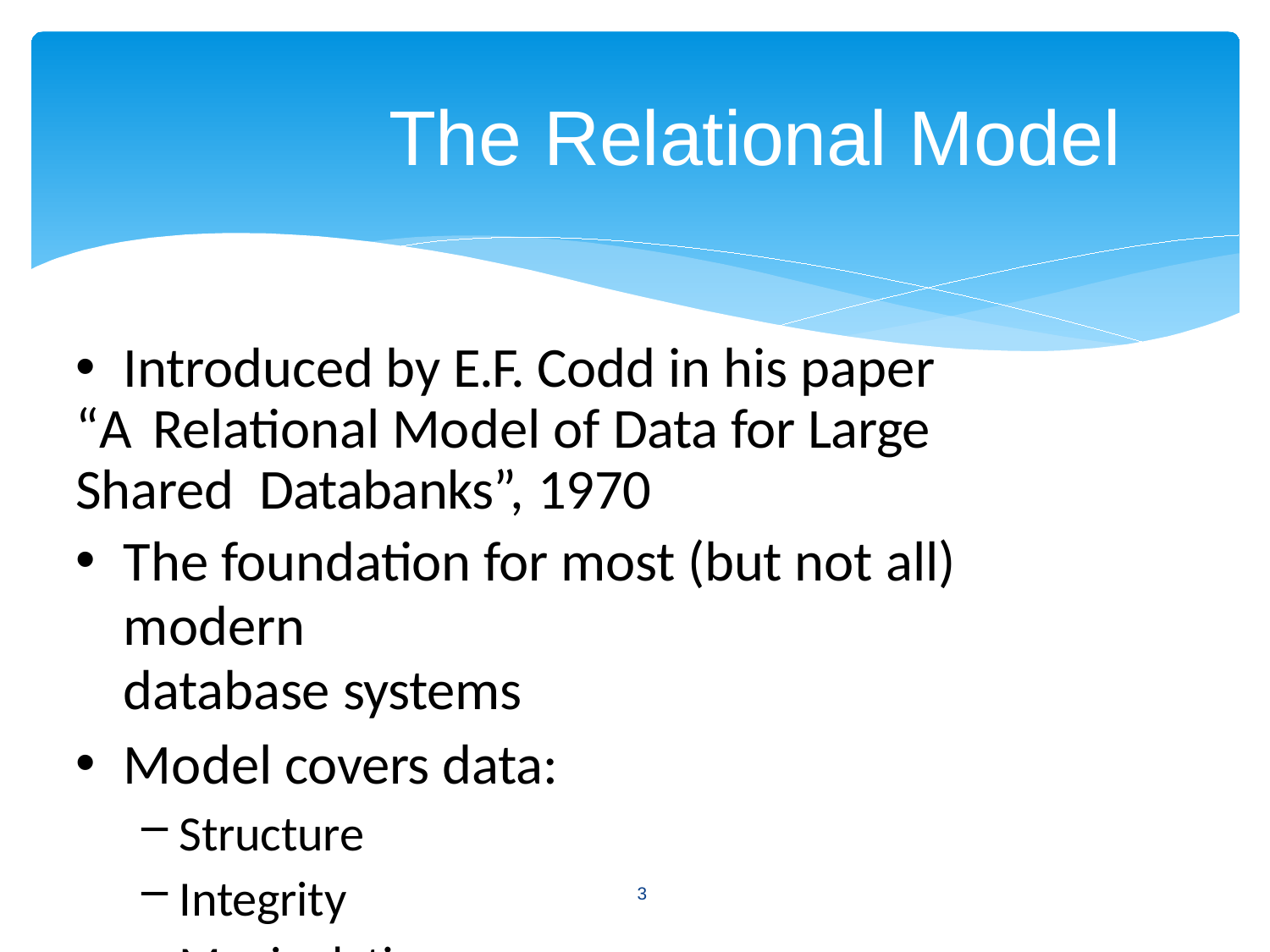

# The Relational Model
Introduced by E.F. Codd in his paper
“A  Relational Model of Data for Large Shared  Databanks”, 1970
The foundation for most (but not all) modern
database systems
Model covers data:
Structure
Integrity
Manipulation
3